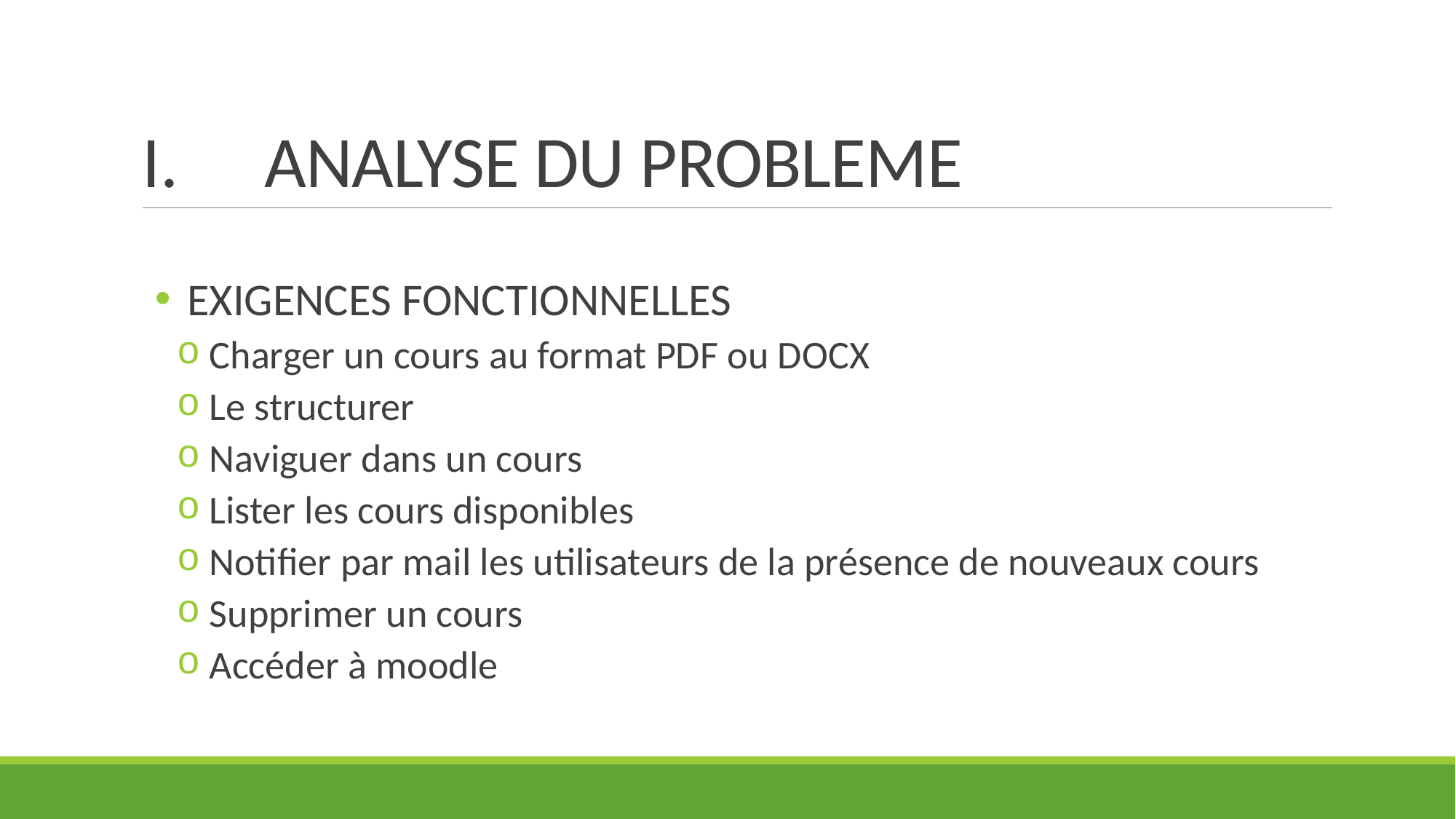

# ANALYSE DU PROBLEME
 EXIGENCES FONCTIONNELLES
 Charger un cours au format PDF ou DOCX
 Le structurer
 Naviguer dans un cours
 Lister les cours disponibles
 Notifier par mail les utilisateurs de la présence de nouveaux cours
 Supprimer un cours
 Accéder à moodle